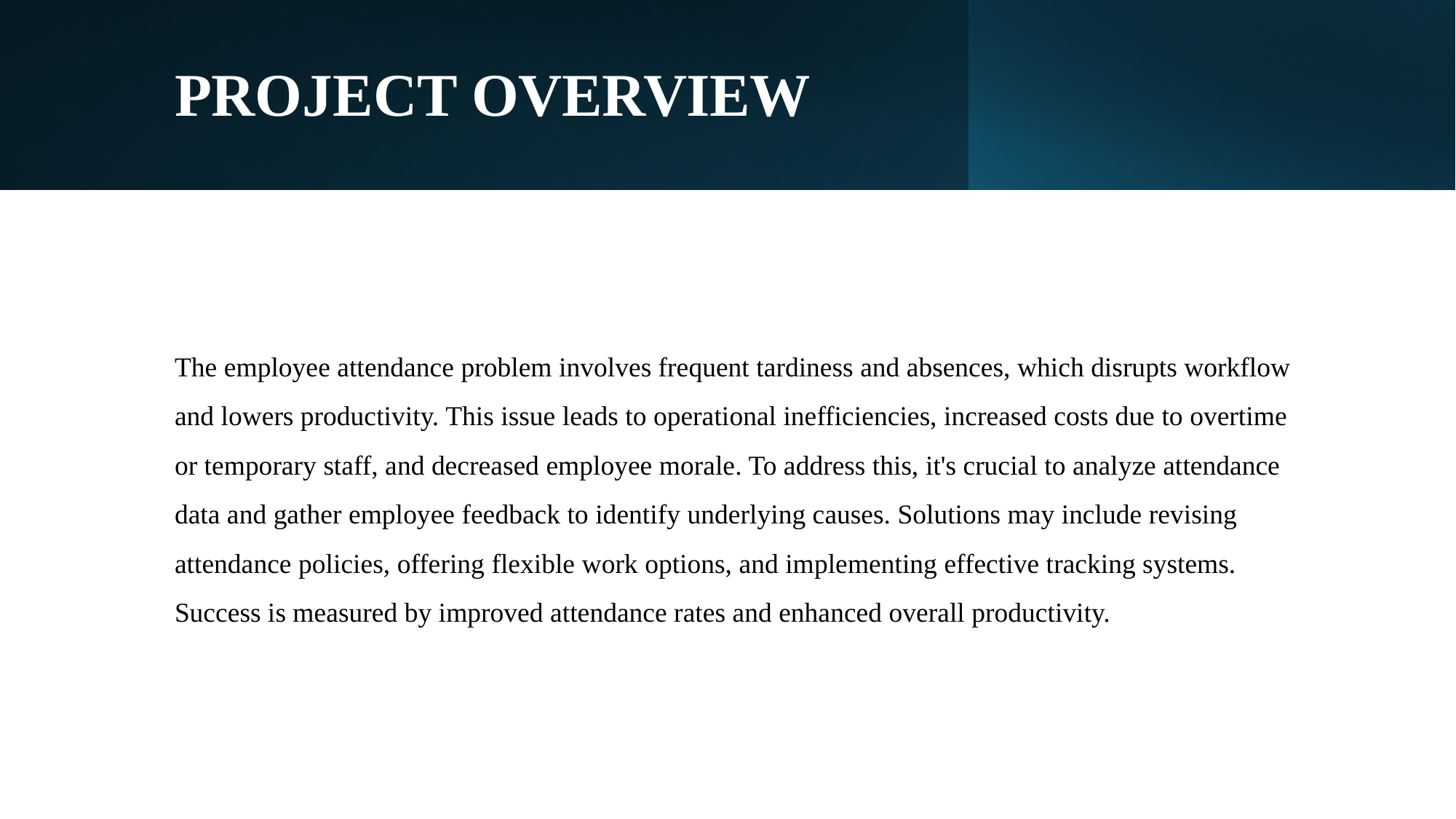

# PROJECT OVERVIEW
The employee attendance problem involves frequent tardiness and absences, which disrupts workflow and lowers productivity. This issue leads to operational inefficiencies, increased costs due to overtime or temporary staff, and decreased employee morale. To address this, it's crucial to analyze attendance data and gather employee feedback to identify underlying causes. Solutions may include revising attendance policies, offering flexible work options, and implementing effective tracking systems. Success is measured by improved attendance rates and enhanced overall productivity.